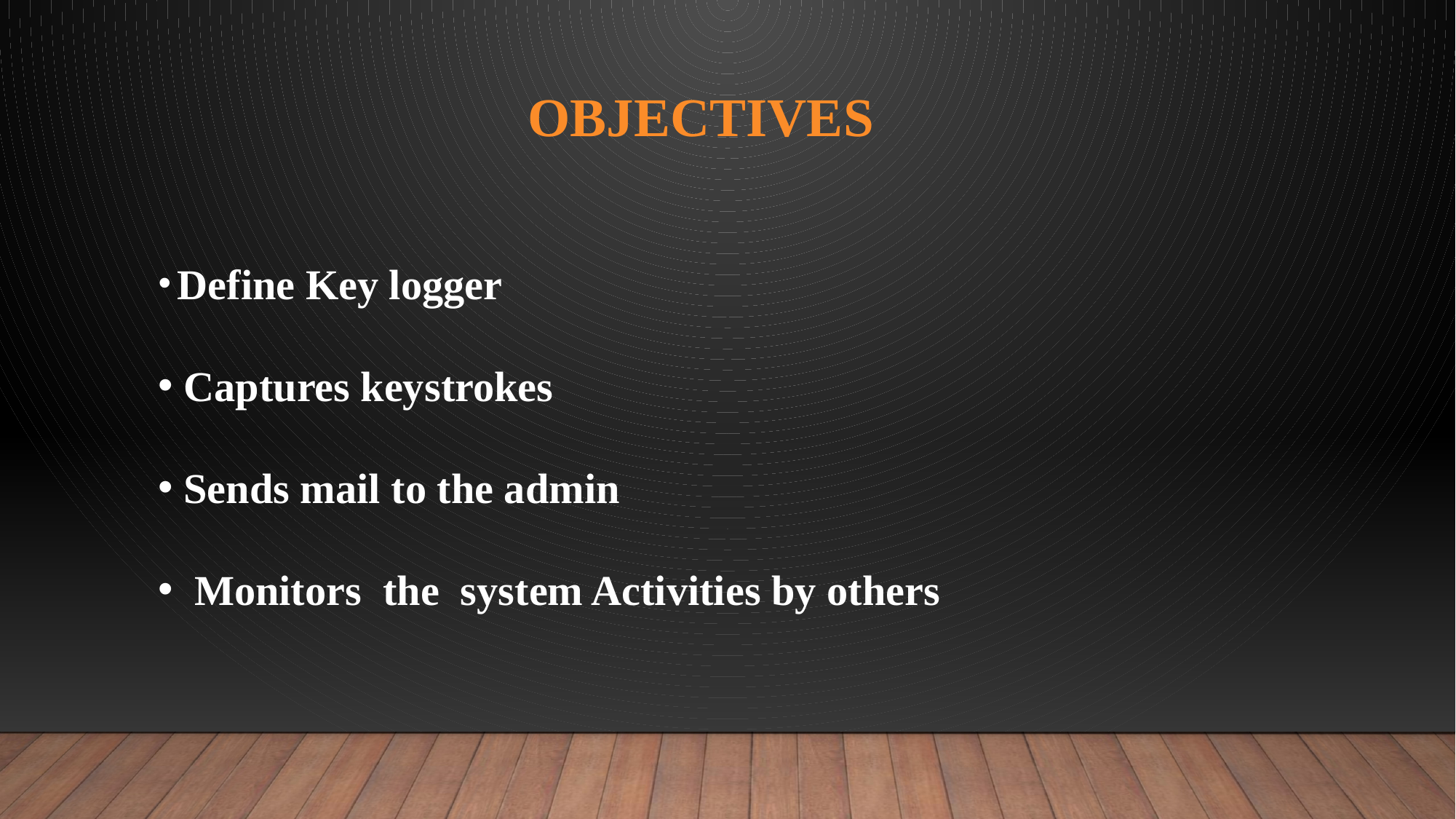

OBJECTIVES
 Define Key logger

 Captures keystrokes

 Sends mail to the admin

  Monitors  the  system Activities by others